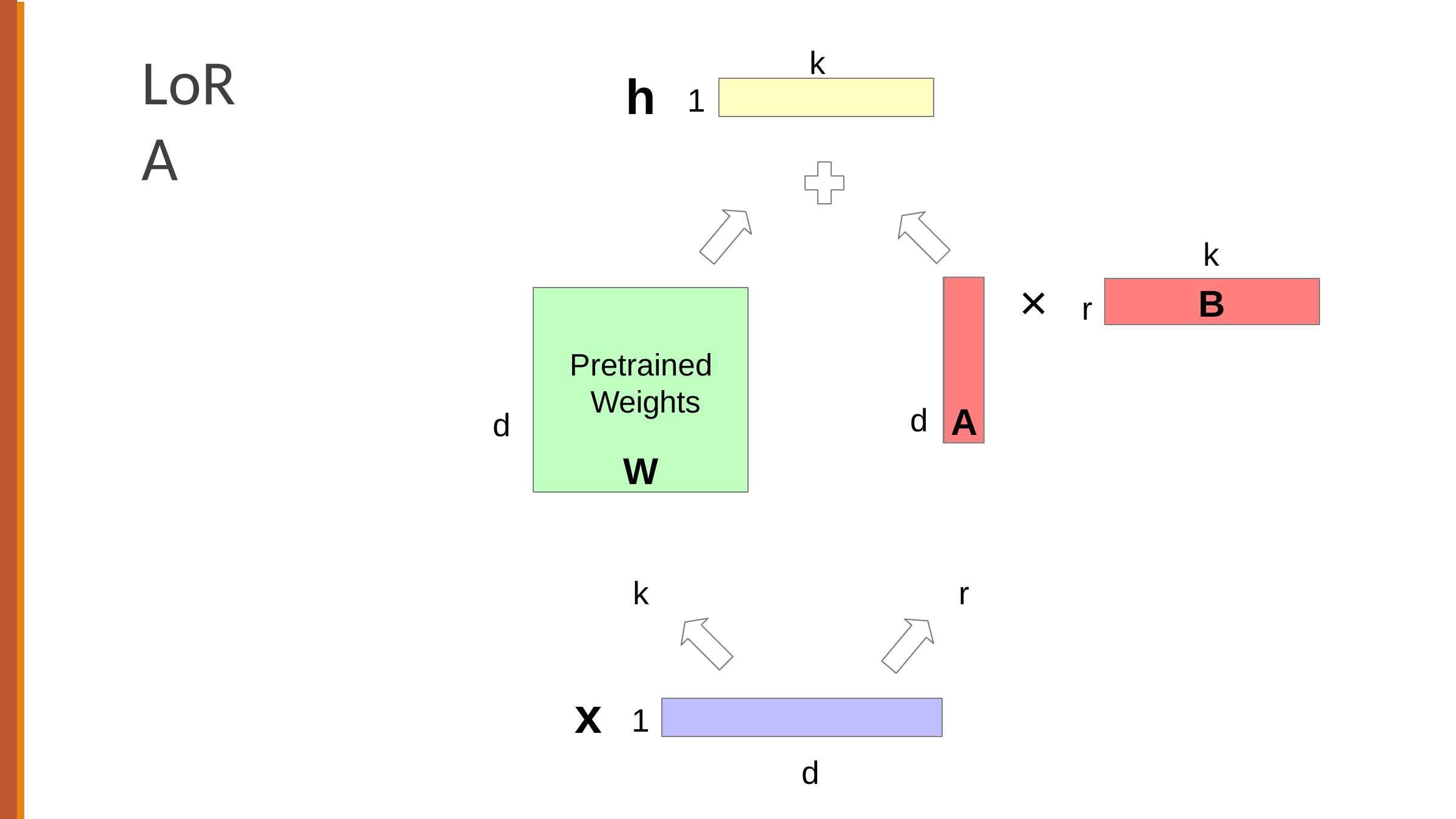

# LoRA
k
h

1

k
×	r

A
B

Pretrained  Weights
W
d
d
k
r

x

1
d